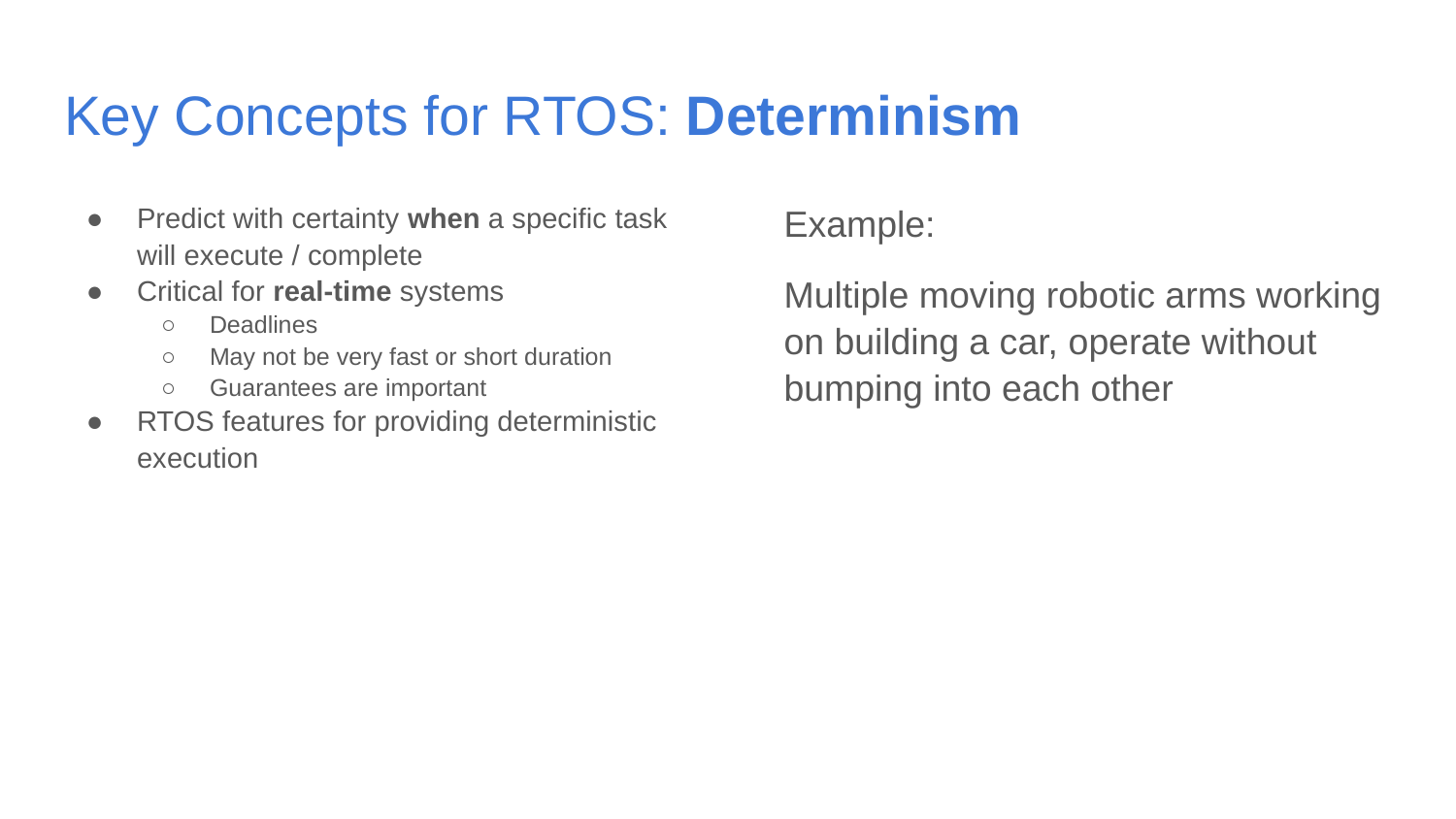

# Key Concepts for RTOS: Determinism
Predict with certainty when a specific task will execute / complete
Critical for real-time systems
Deadlines
May not be very fast or short duration
Guarantees are important
RTOS features for providing deterministic execution
Example:
Multiple moving robotic arms working on building a car, operate without bumping into each other